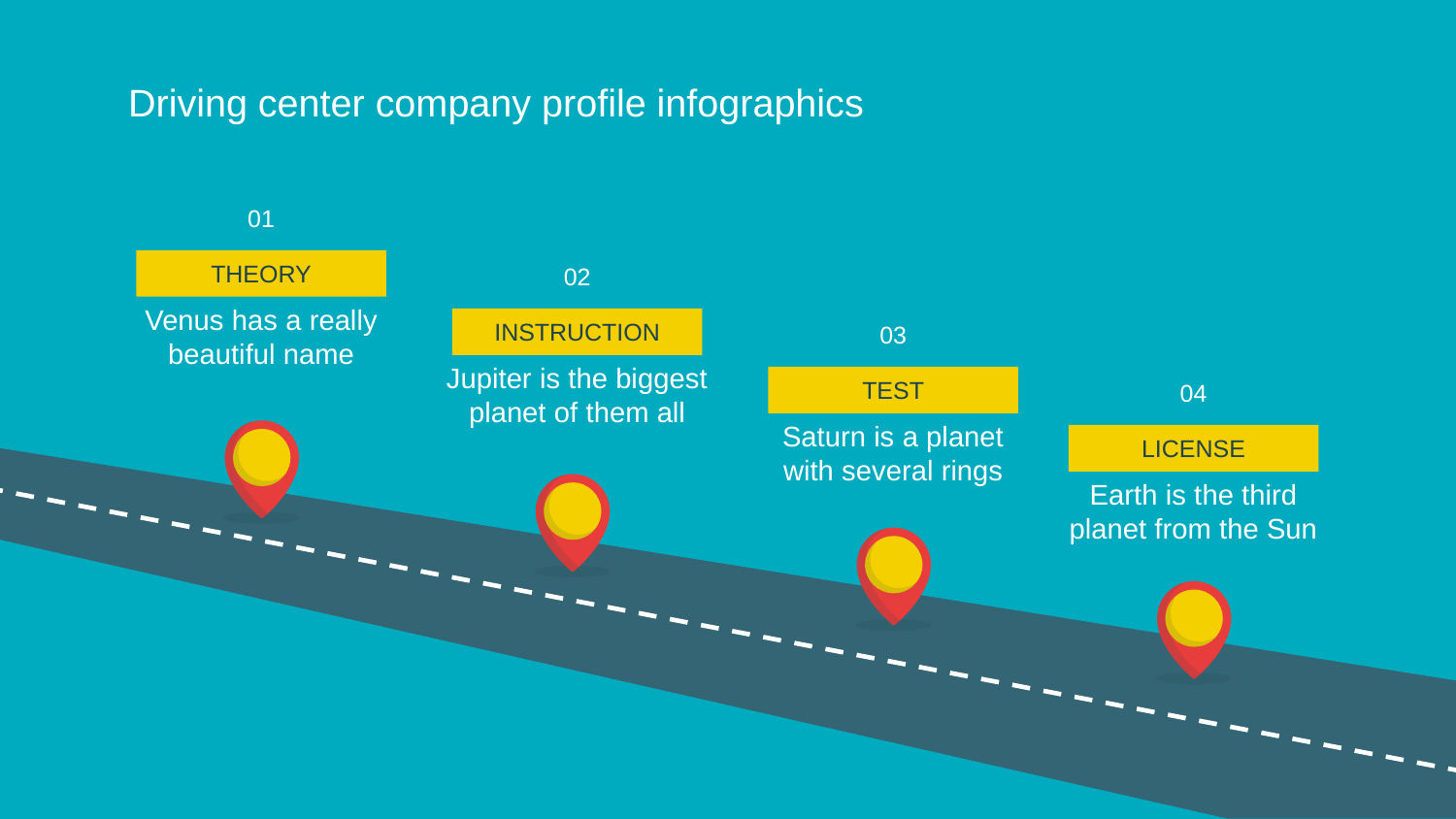

# Driving center company profile infographics
01
THEORY
Venus has a really beautiful name
02
INSTRUCTION
Jupiter is the biggest planet of them all
03
TEST
Saturn is a planet with several rings
04
LICENSE
Earth is the third planet from the Sun